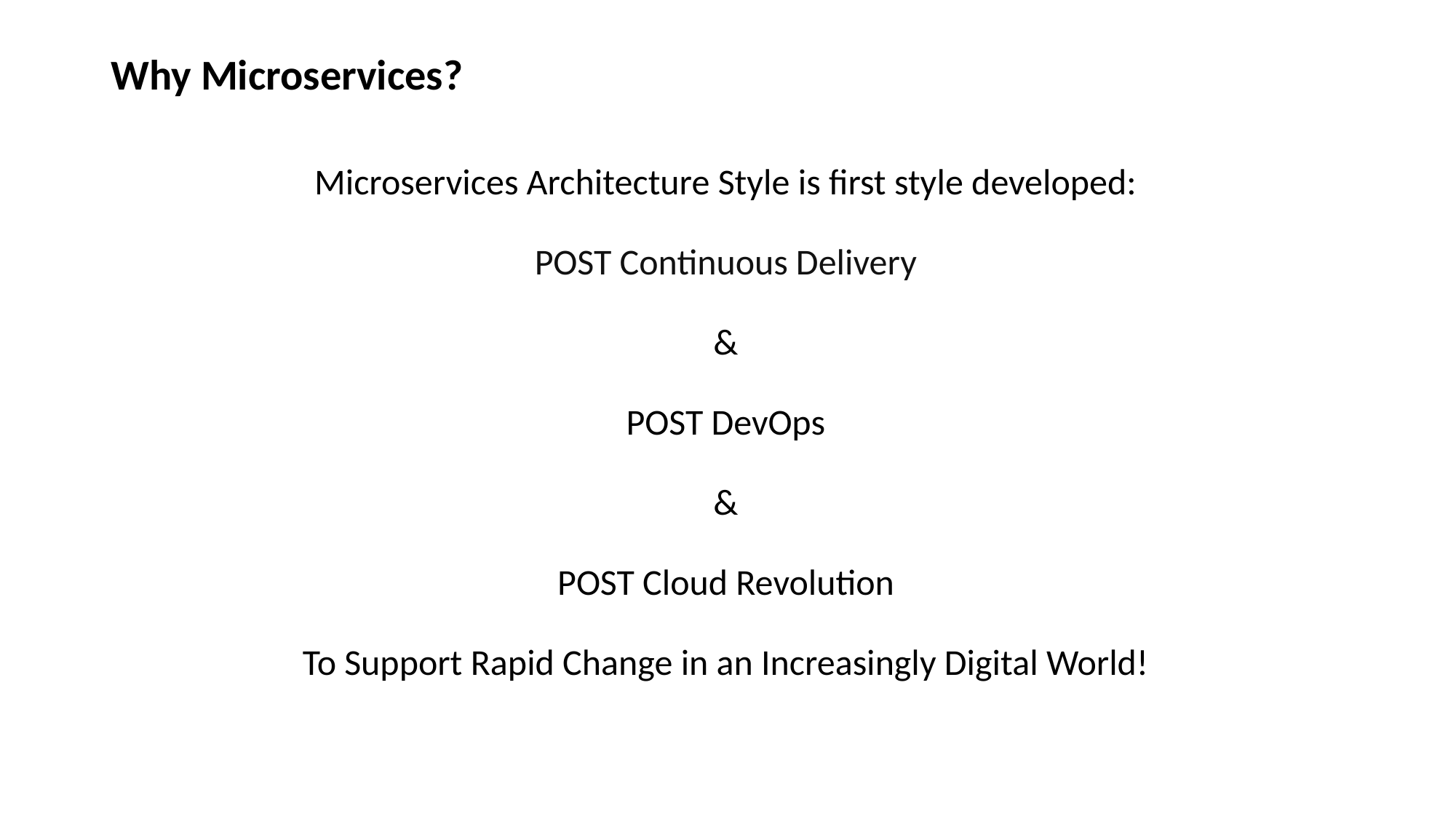

Why Microservices?
Microservices Architecture Style is first style developed:
POST Continuous Delivery
&
POST DevOps
&
POST Cloud Revolution
To Support Rapid Change in an Increasingly Digital World!